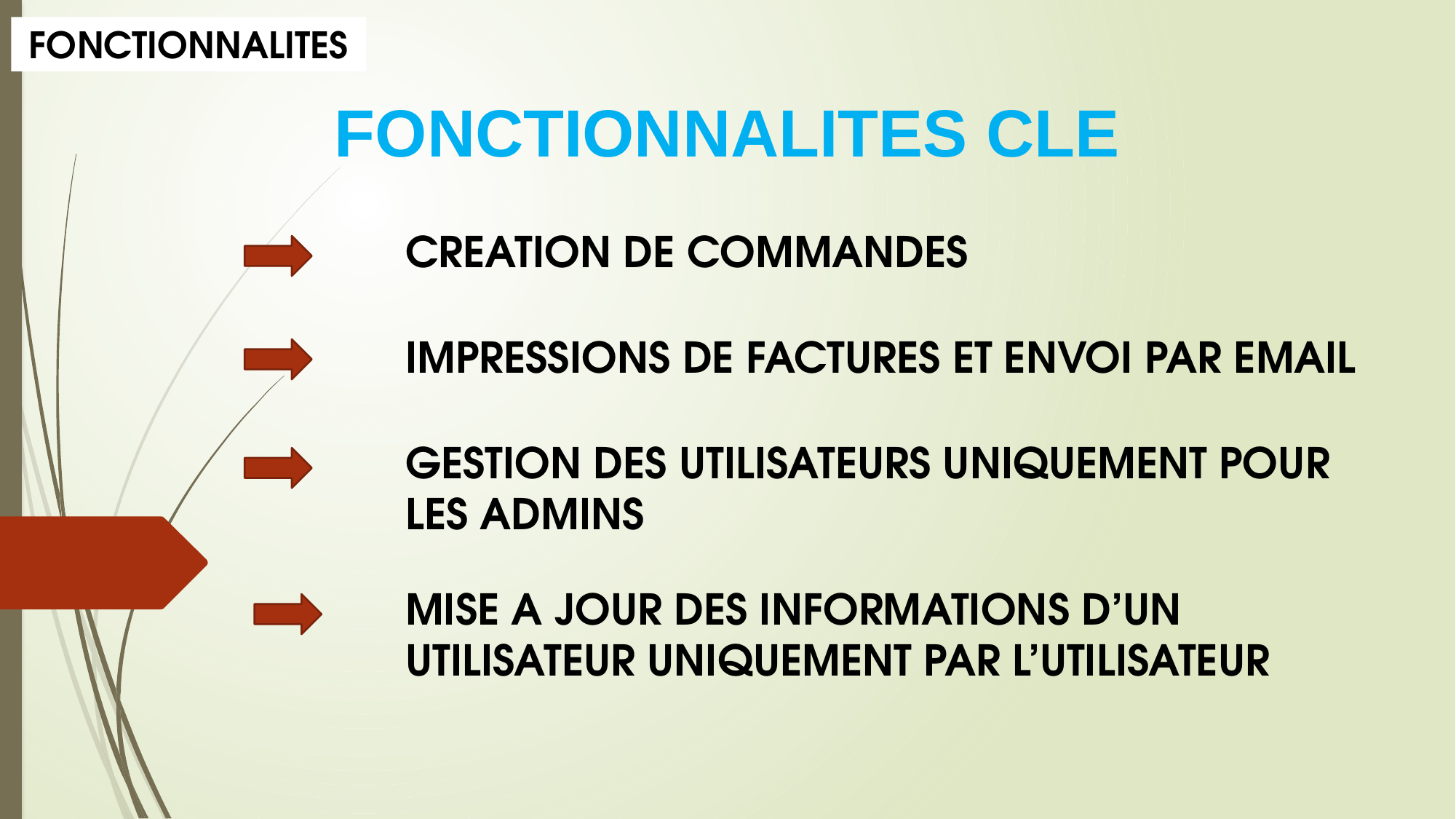

FONCTIONNALITES
FONCTIONNALITES CLE
CREATION DE COMMANDES

IMPRESSIONS DE FACTURES ET ENVOI PAR EMAIL

GESTION DES UTILISATEURS UNIQUEMENT POUR LES ADMINS

MISE A JOUR DES INFORMATIONS D’UN UTILISATEUR UNIQUEMENT PAR L’UTILISATEUR